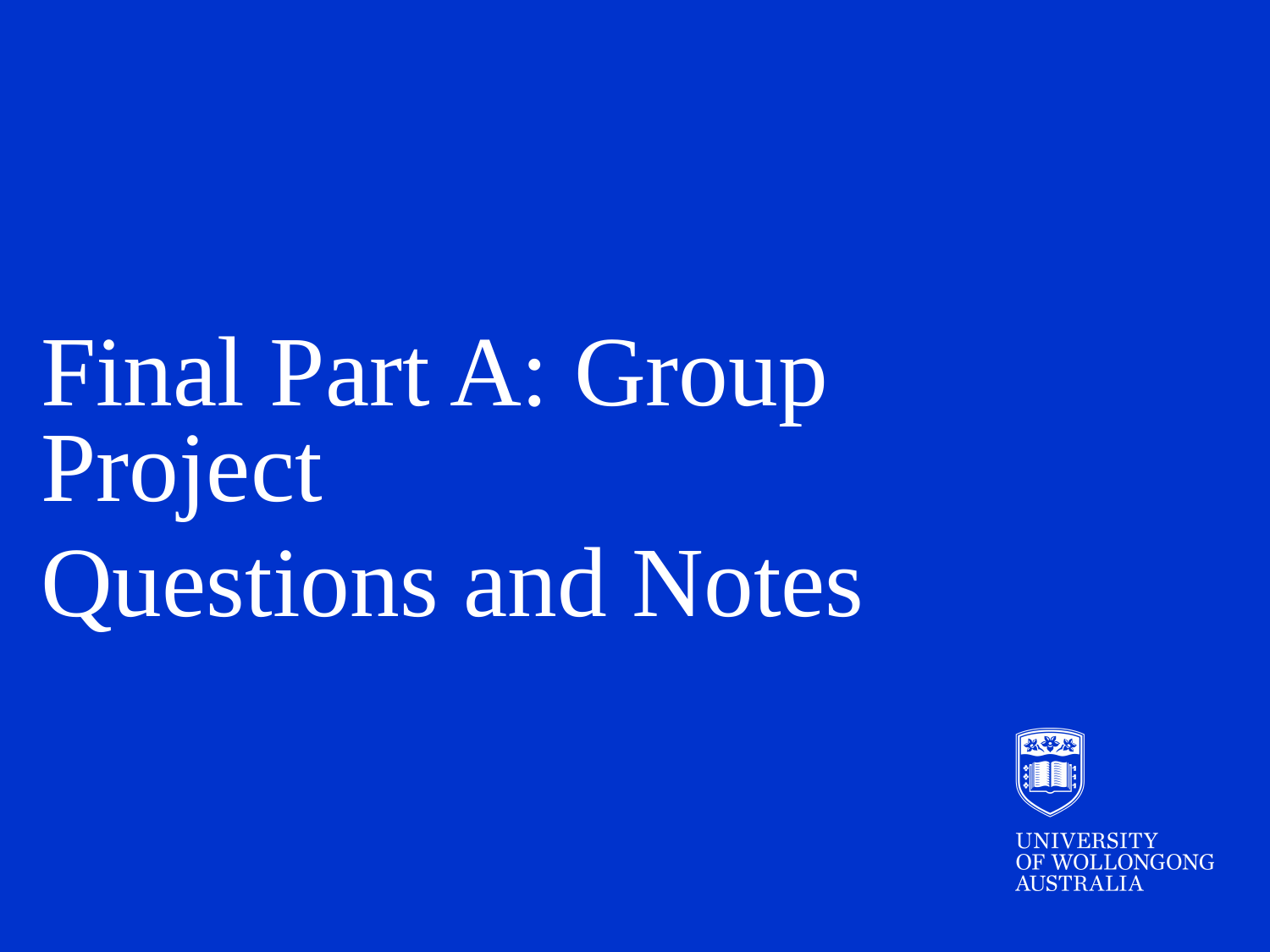

Final Part A: Group Project
Questions and Notes